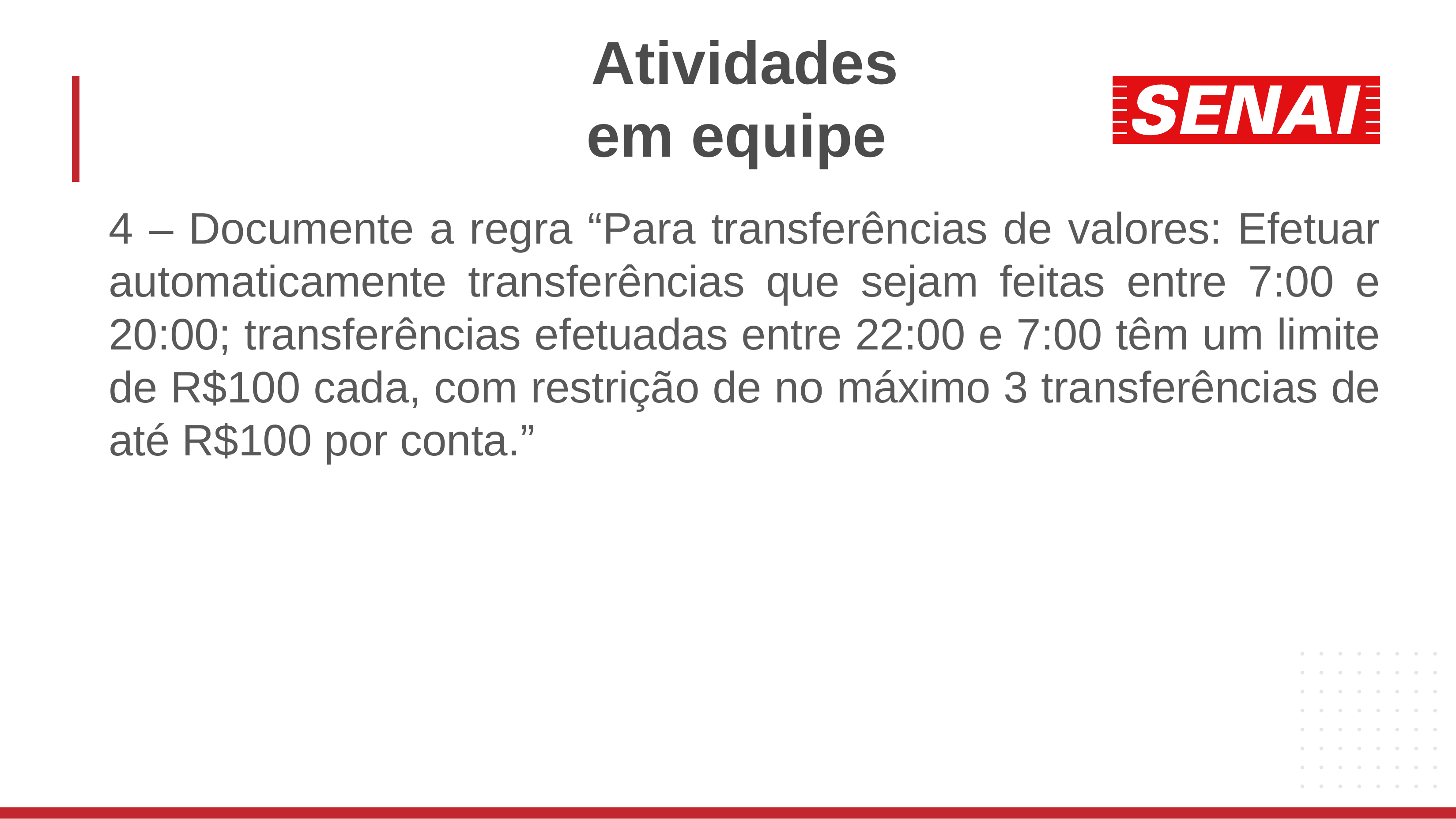

# Atividades em equipe

4 – Documente a regra “Para transferências de valores: Efetuar automaticamente transferências que sejam feitas entre 7:00 e 20:00; transferências efetuadas entre 22:00 e 7:00 têm um limite de R$100 cada, com restrição de no máximo 3 transferências de até R$100 por conta.”